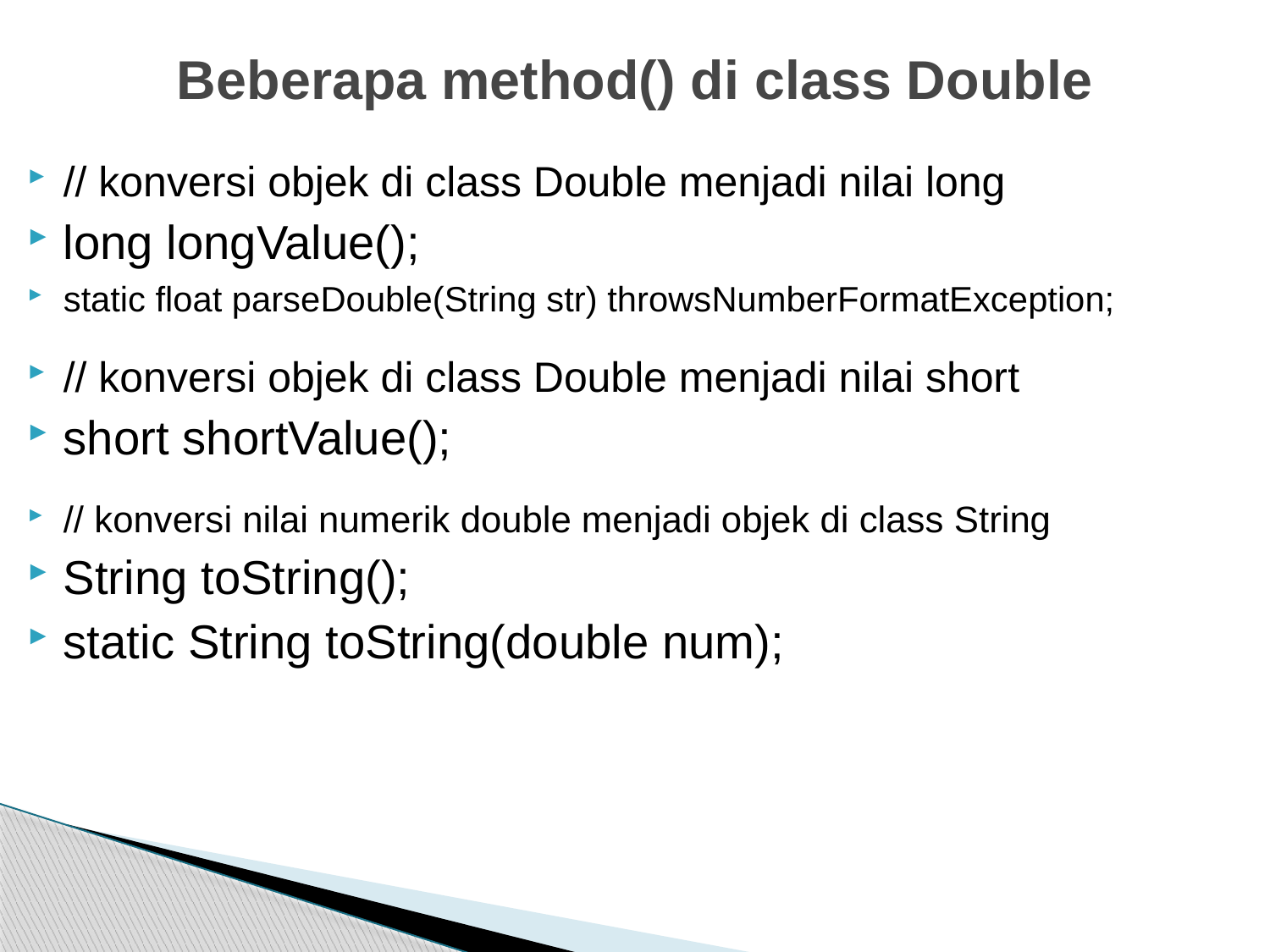

# Beberapa method() di class Double
// konversi objek di class Double menjadi nilai long
long longValue();
static float parseDouble(String str) throwsNumberFormatException;

// konversi objek di class Double menjadi nilai short
short shortValue();

// konversi nilai numerik double menjadi objek di class String
String toString();
static String toString(double num);